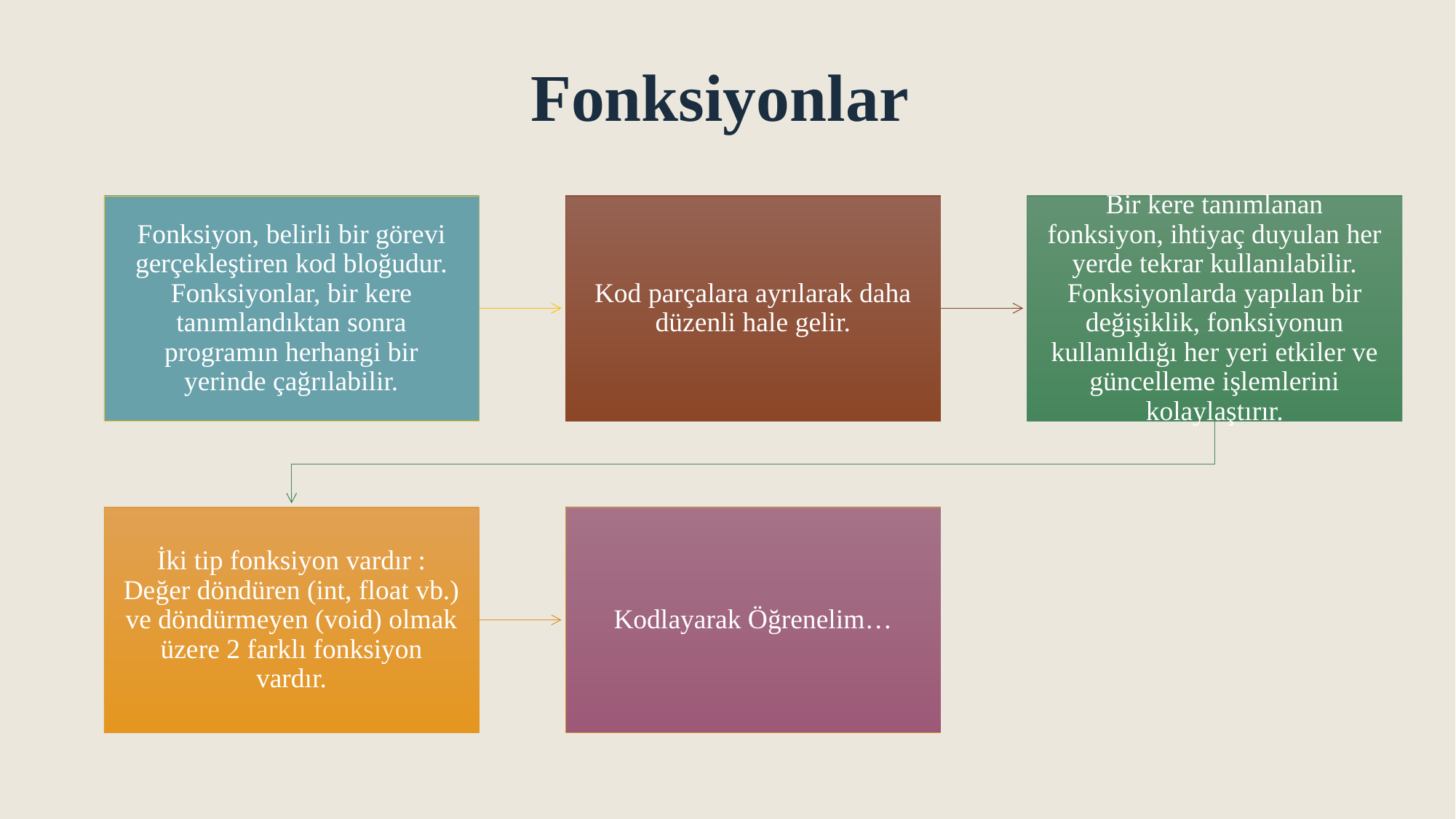

# Fonksiyonlar

Fonksiyon, belirli bir görevi gerçekleştiren kod bloğudur. Fonksiyonlar, bir kere tanımlandıktan sonra programın herhangi bir yerinde çağrılabilir.

Kod parçalara ayrılarak daha düzenli hale gelir.

Bir kere tanımlanan fonksiyon, ihtiyaç duyulan her yerde tekrar kullanılabilir. Fonksiyonlarda yapılan bir değişiklik, fonksiyonun kullanıldığı her yeri etkiler ve güncelleme işlemlerini kolaylaştırır.

İki tip fonksiyon vardır : Değer döndüren (int, float vb.) ve döndürmeyen (void) olmak üzere 2 farklı fonksiyon vardır.
Kodlayarak Öğrenelim…